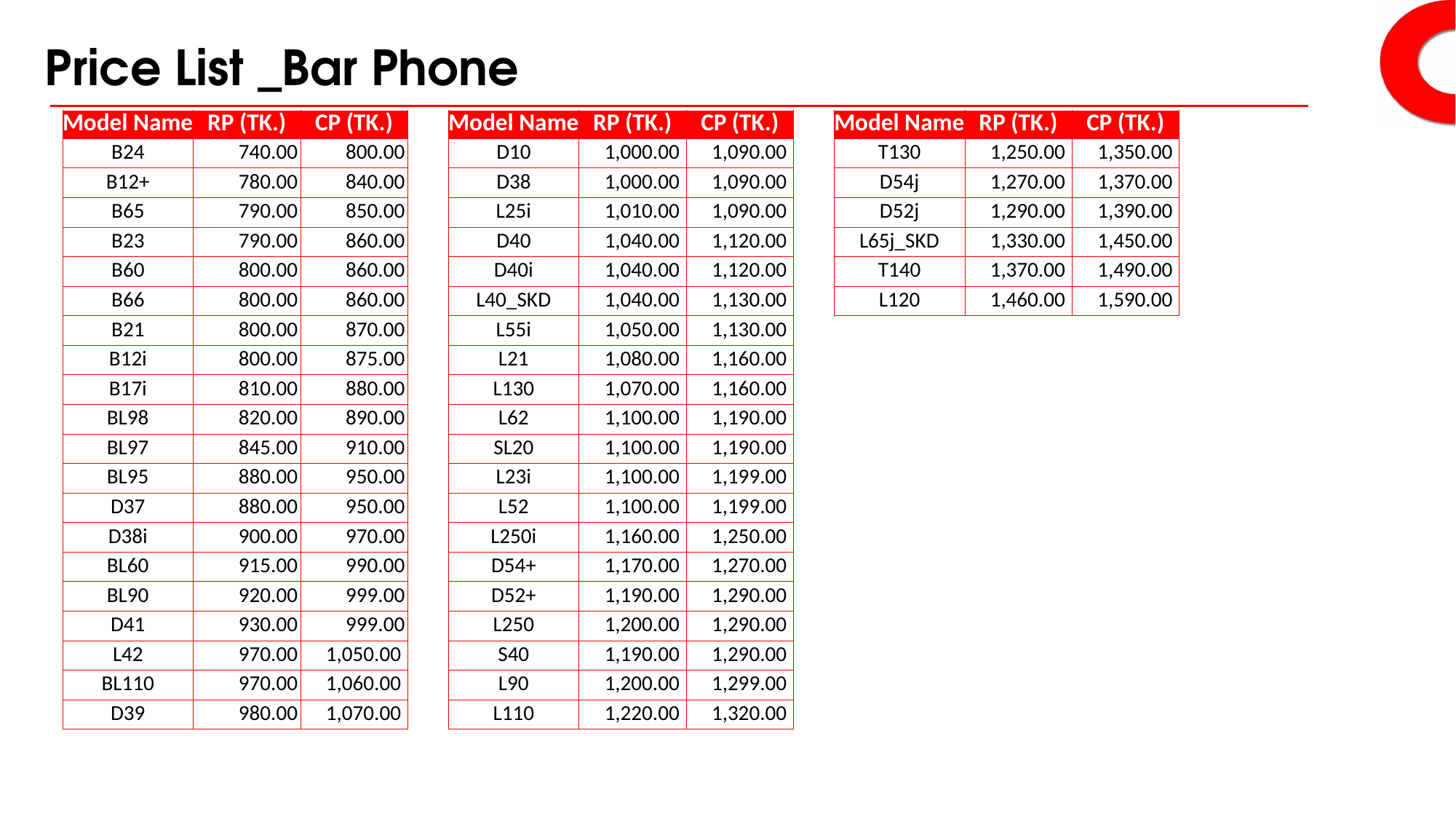

# Price List _Bar Phone
| Model Name | RP (TK.) | CP (TK.) |
| --- | --- | --- |
| B24 | 740.00 | 800.00 |
| B12+ | 780.00 | 840.00 |
| B65 | 790.00 | 850.00 |
| B23 | 790.00 | 860.00 |
| B60 | 800.00 | 860.00 |
| B66 | 800.00 | 860.00 |
| B21 | 800.00 | 870.00 |
| B12i | 800.00 | 875.00 |
| B17i | 810.00 | 880.00 |
| BL98 | 820.00 | 890.00 |
| BL97 | 845.00 | 910.00 |
| BL95 | 880.00 | 950.00 |
| D37 | 880.00 | 950.00 |
| D38i | 900.00 | 970.00 |
| BL60 | 915.00 | 990.00 |
| BL90 | 920.00 | 999.00 |
| D41 | 930.00 | 999.00 |
| L42 | 970.00 | 1,050.00 |
| BL110 | 970.00 | 1,060.00 |
| D39 | 980.00 | 1,070.00 |
| Model Name | RP (TK.) | CP (TK.) |
| --- | --- | --- |
| D10 | 1,000.00 | 1,090.00 |
| D38 | 1,000.00 | 1,090.00 |
| L25i | 1,010.00 | 1,090.00 |
| D40 | 1,040.00 | 1,120.00 |
| D40i | 1,040.00 | 1,120.00 |
| L40\_SKD | 1,040.00 | 1,130.00 |
| L55i | 1,050.00 | 1,130.00 |
| L21 | 1,080.00 | 1,160.00 |
| L130 | 1,070.00 | 1,160.00 |
| L62 | 1,100.00 | 1,190.00 |
| SL20 | 1,100.00 | 1,190.00 |
| L23i | 1,100.00 | 1,199.00 |
| L52 | 1,100.00 | 1,199.00 |
| L250i | 1,160.00 | 1,250.00 |
| D54+ | 1,170.00 | 1,270.00 |
| D52+ | 1,190.00 | 1,290.00 |
| L250 | 1,200.00 | 1,290.00 |
| S40 | 1,190.00 | 1,290.00 |
| L90 | 1,200.00 | 1,299.00 |
| L110 | 1,220.00 | 1,320.00 |
| Model Name | RP (TK.) | CP (TK.) |
| --- | --- | --- |
| T130 | 1,250.00 | 1,350.00 |
| D54j | 1,270.00 | 1,370.00 |
| D52j | 1,290.00 | 1,390.00 |
| L65j\_SKD | 1,330.00 | 1,450.00 |
| T140 | 1,370.00 | 1,490.00 |
| L120 | 1,460.00 | 1,590.00 |